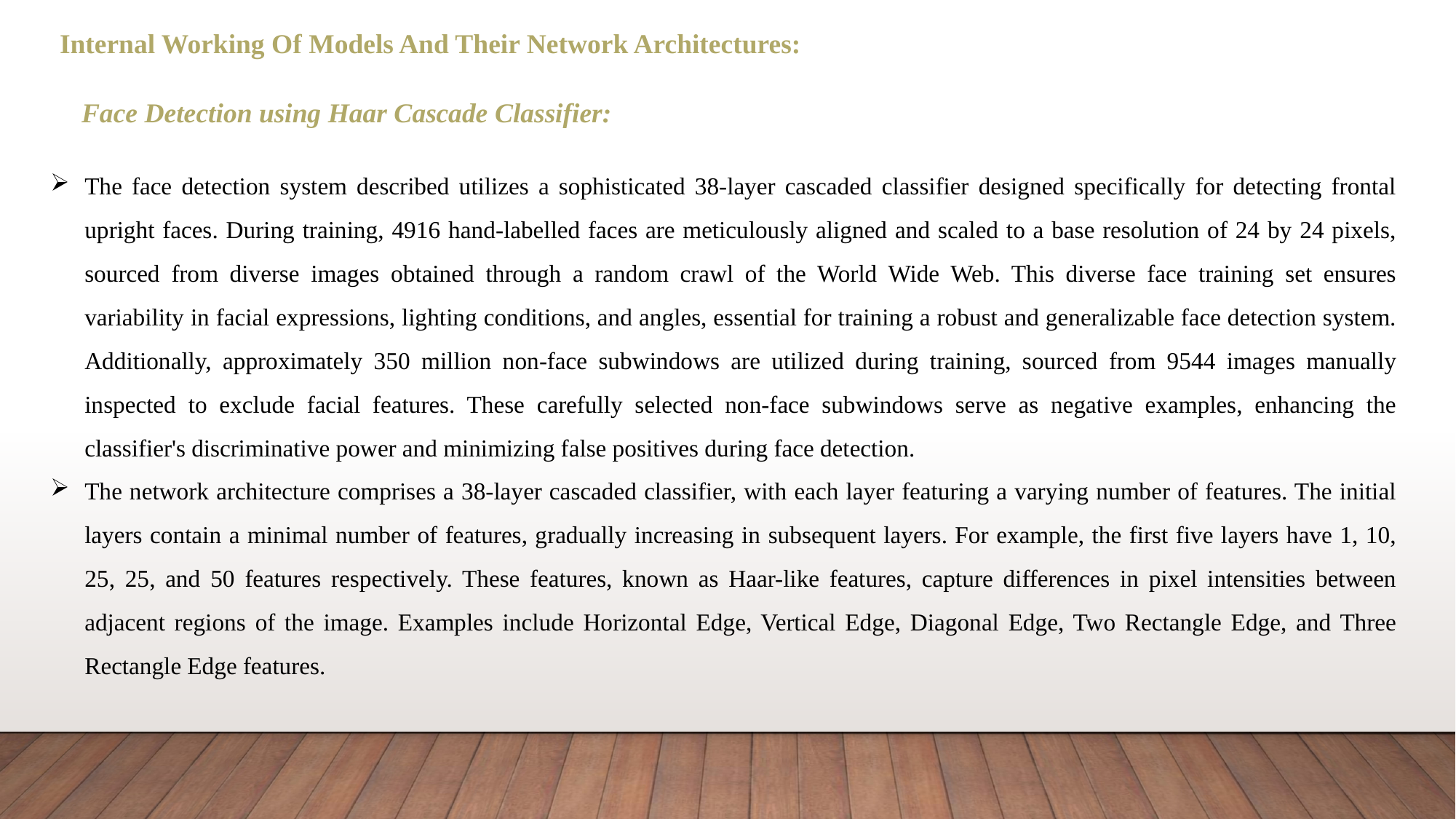

Internal Working Of Models And Their Network Architectures:
Face Detection using Haar Cascade Classifier:
The face detection system described utilizes a sophisticated 38-layer cascaded classifier designed specifically for detecting frontal upright faces. During training, 4916 hand-labelled faces are meticulously aligned and scaled to a base resolution of 24 by 24 pixels, sourced from diverse images obtained through a random crawl of the World Wide Web. This diverse face training set ensures variability in facial expressions, lighting conditions, and angles, essential for training a robust and generalizable face detection system. Additionally, approximately 350 million non-face subwindows are utilized during training, sourced from 9544 images manually inspected to exclude facial features. These carefully selected non-face subwindows serve as negative examples, enhancing the classifier's discriminative power and minimizing false positives during face detection.
The network architecture comprises a 38-layer cascaded classifier, with each layer featuring a varying number of features. The initial layers contain a minimal number of features, gradually increasing in subsequent layers. For example, the first five layers have 1, 10, 25, 25, and 50 features respectively. These features, known as Haar-like features, capture differences in pixel intensities between adjacent regions of the image. Examples include Horizontal Edge, Vertical Edge, Diagonal Edge, Two Rectangle Edge, and Three Rectangle Edge features.